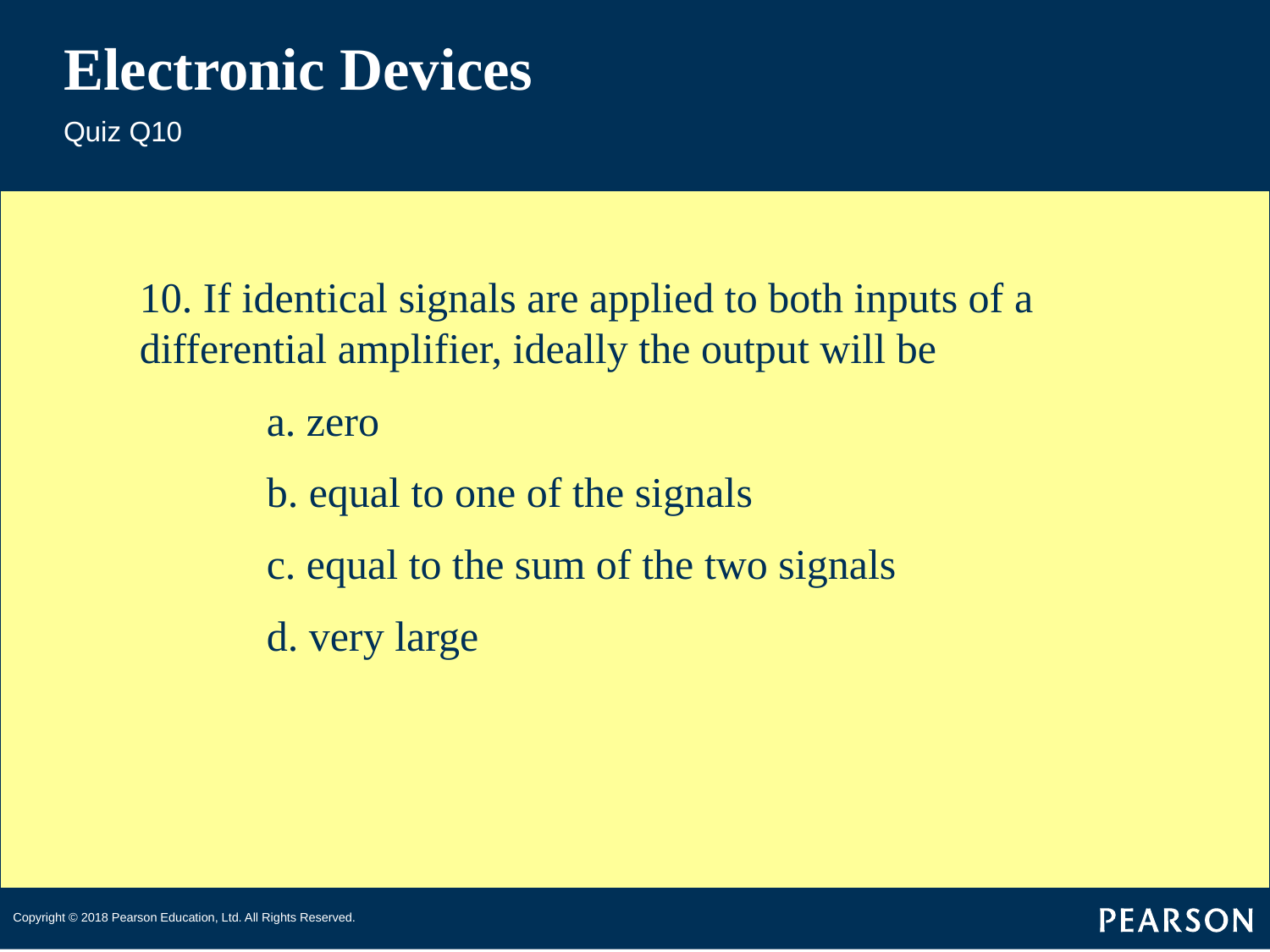

# Electronic Devices
Quiz Q10

10. If identical signals are applied to both inputs of a differential amplifier, ideally the output will be
	a. zero
	b. equal to one of the signals
	c. equal to the sum of the two signals
	d. very large